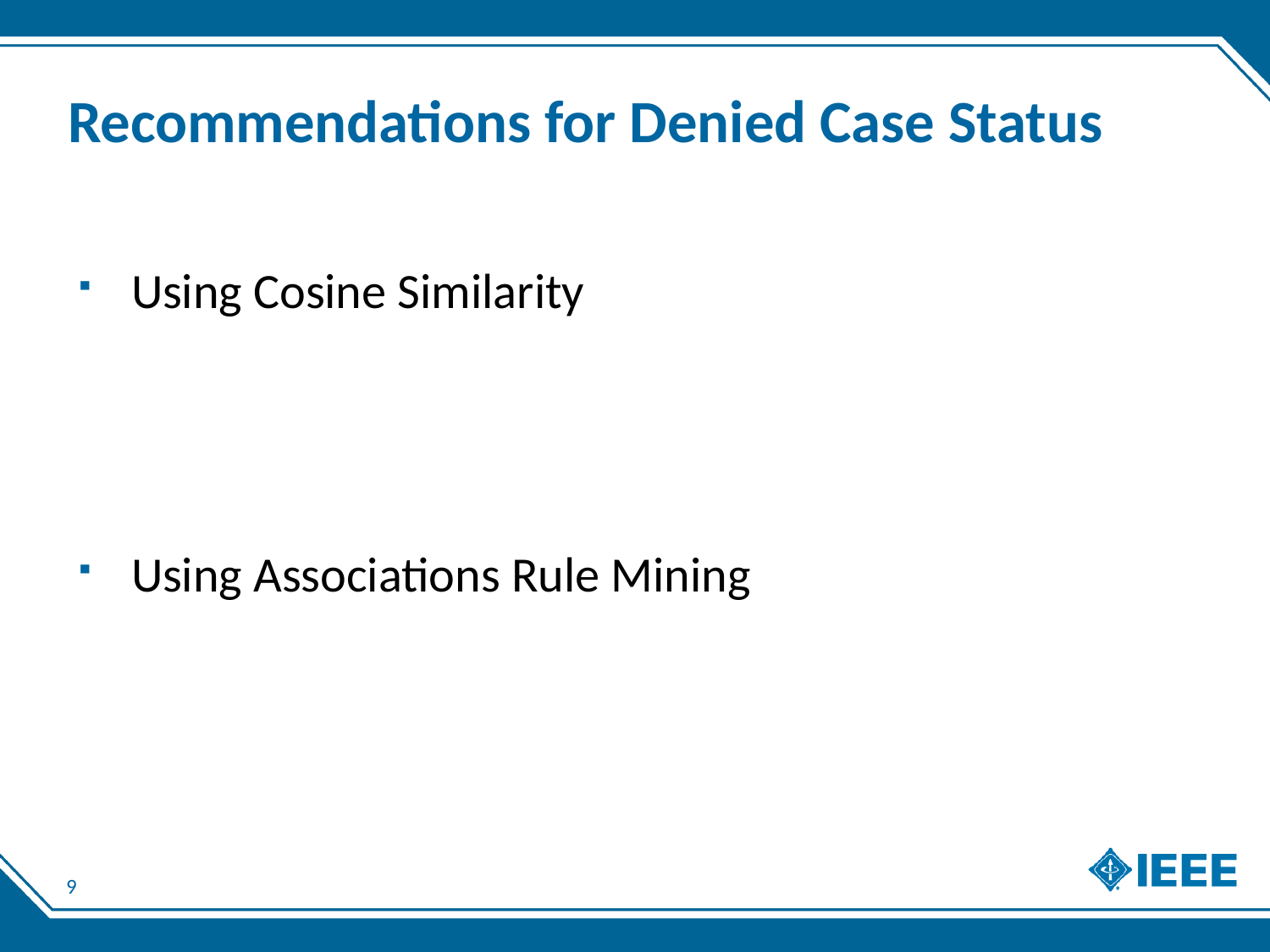

# Recommendations for Denied Case Status
Using Cosine Similarity

Using Associations Rule Mining